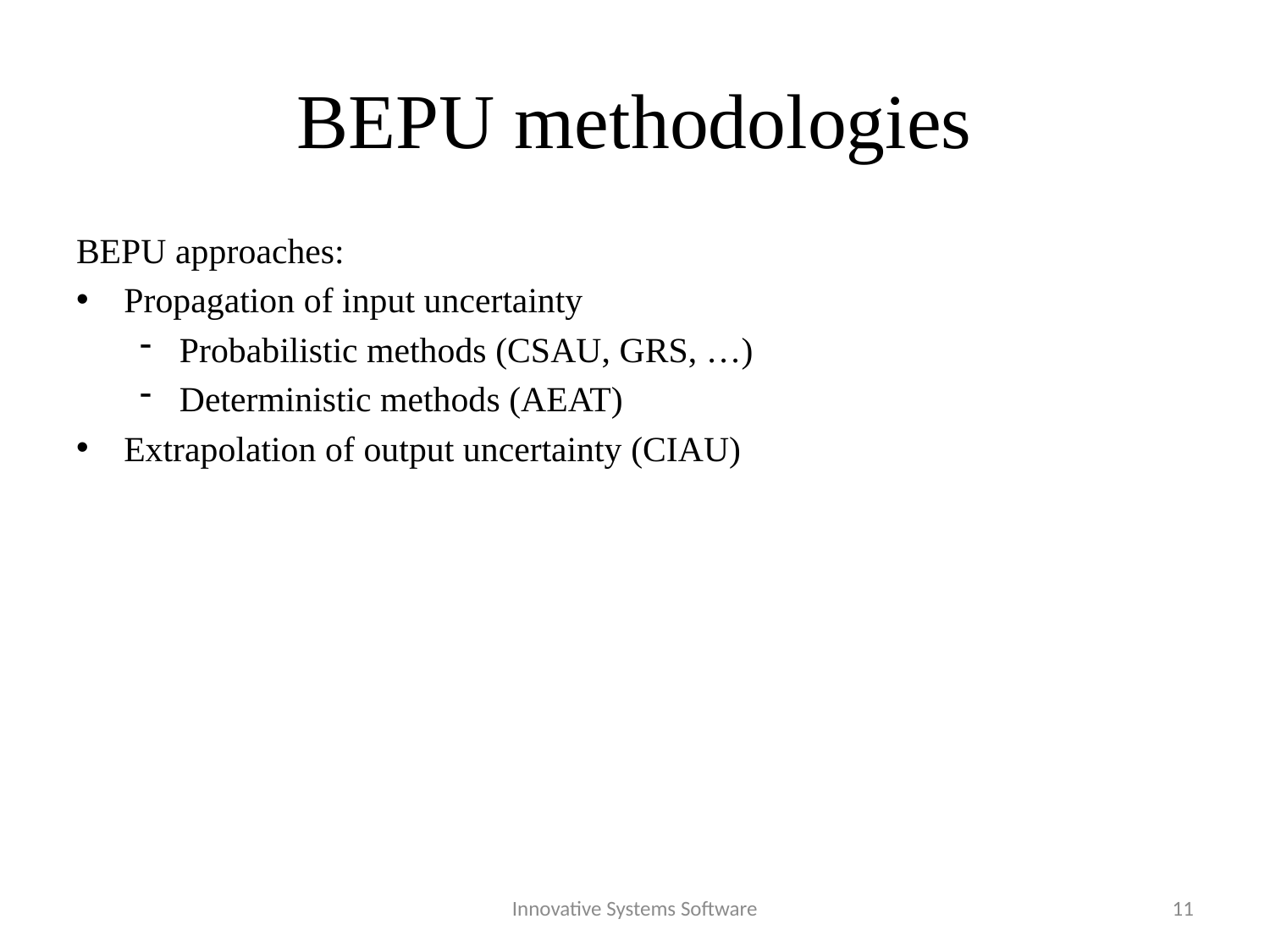

# BEPU methodologies
BEPU approaches:
Propagation of input uncertainty
Probabilistic methods (CSAU, GRS, …)
Deterministic methods (AEAT)
Extrapolation of output uncertainty (CIAU)
Innovative Systems Software
11